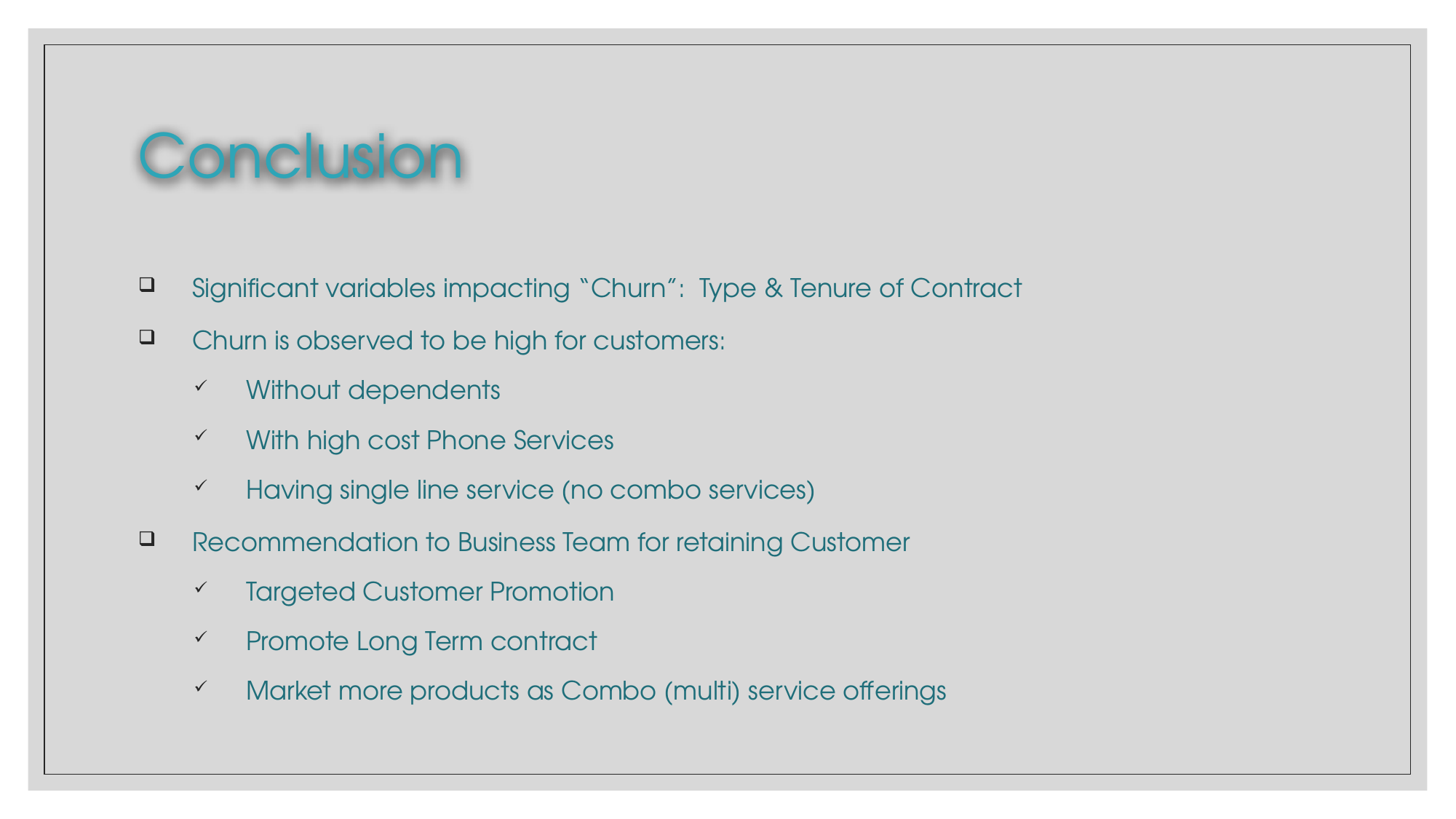

# Conclusion
Significant variables impacting “Churn”:  Type & Tenure of Contract
Churn is observed to be high for customers:
Without dependents
With high cost Phone Services
Having single line service (no combo services)
Recommendation to Business Team for retaining Customer
Targeted Customer Promotion
Promote Long Term contract
Market more products as Combo (multi) service offerings